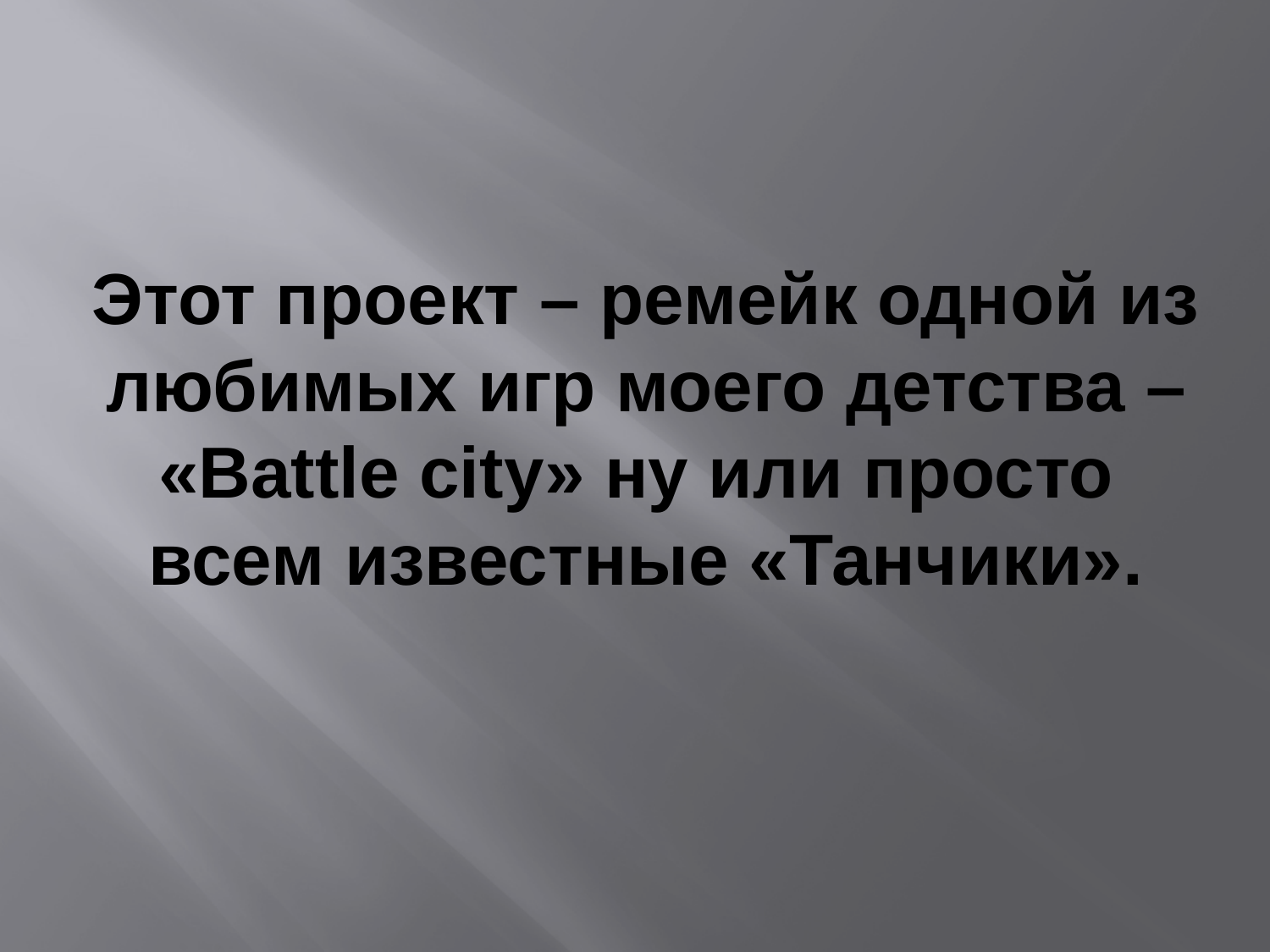

# Этот проект – ремейк одной из любимых игр моего детства – «Battle city» ну или просто  всем известные «Танчики».